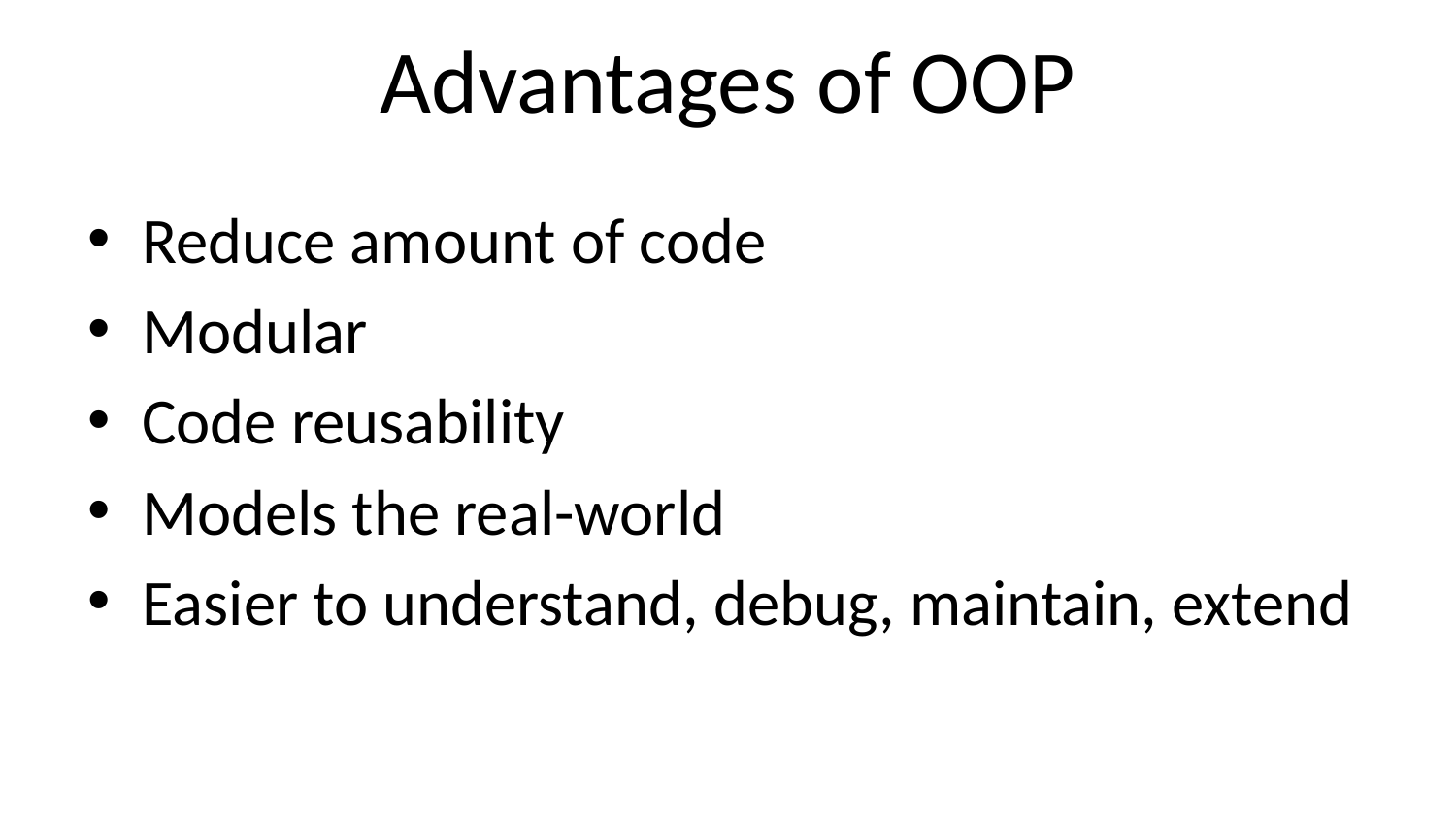

# Advantages of OOP
Reduce amount of code
Modular
Code reusability
Models the real-world
Easier to understand, debug, maintain, extend